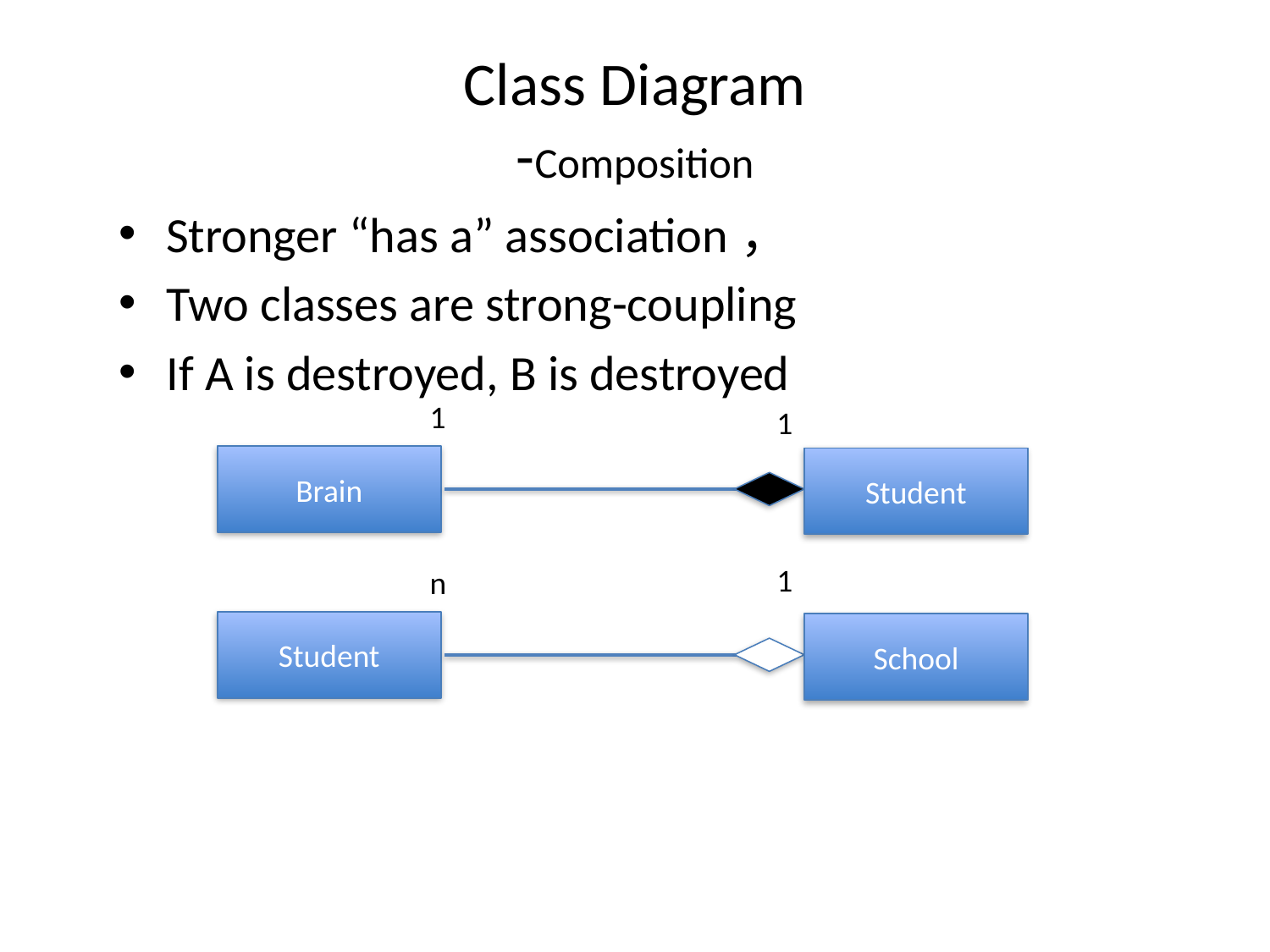

# Class Diagram -Composition
Stronger “has a” association，
Two classes are strong-coupling
If A is destroyed, B is destroyed

1
1
Brain
Student

1
n
Student
School